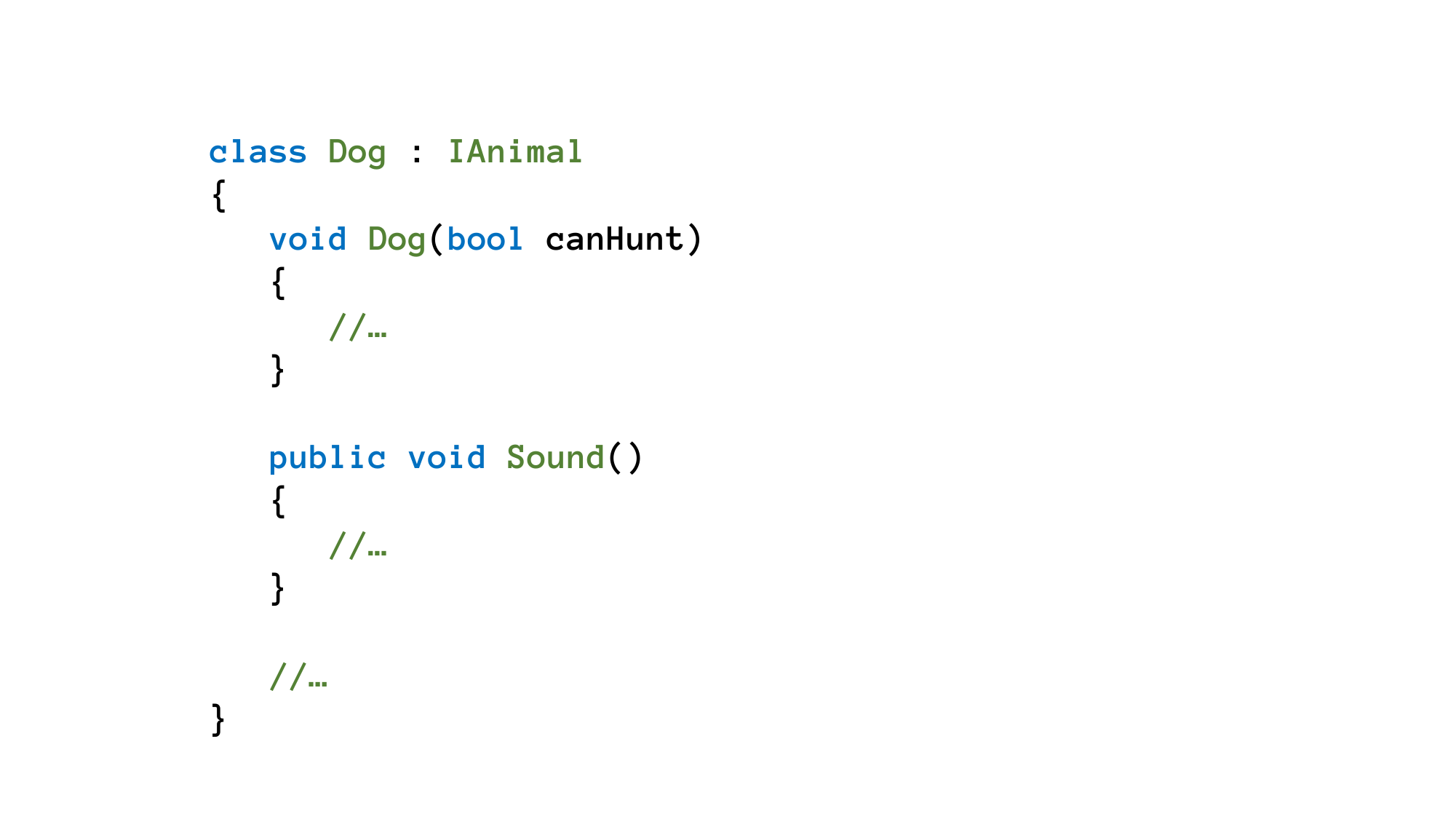

class Dog : IAnimal
{
   void Dog(bool canHunt)
   {
      //…
   }

   public void Sound()
   {
      //…
   }

   //…
}